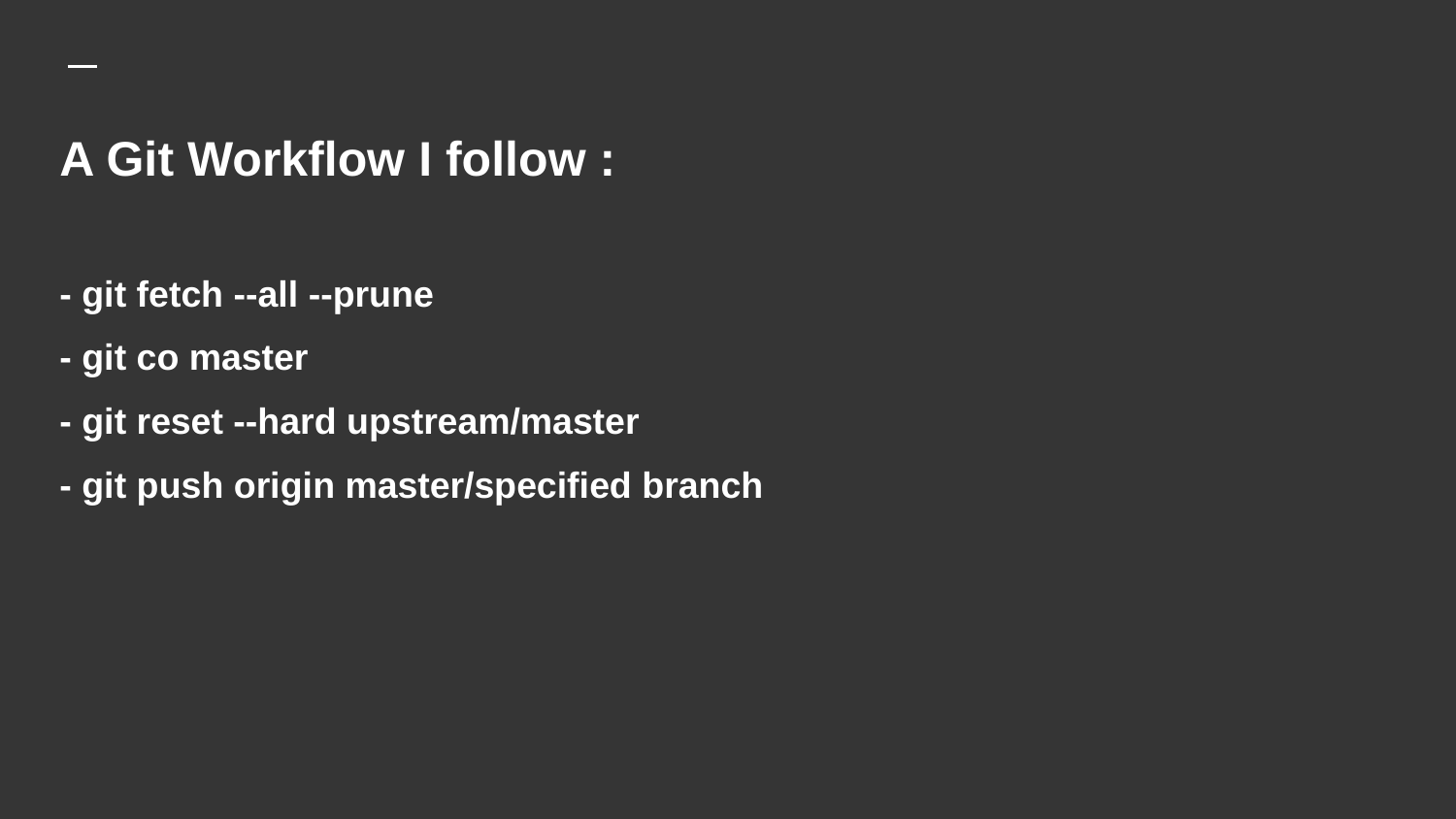

# A Git Workflow I follow :

- git fetch --all --prune
- git co master
- git reset --hard upstream/master
- git push origin master/specified branch